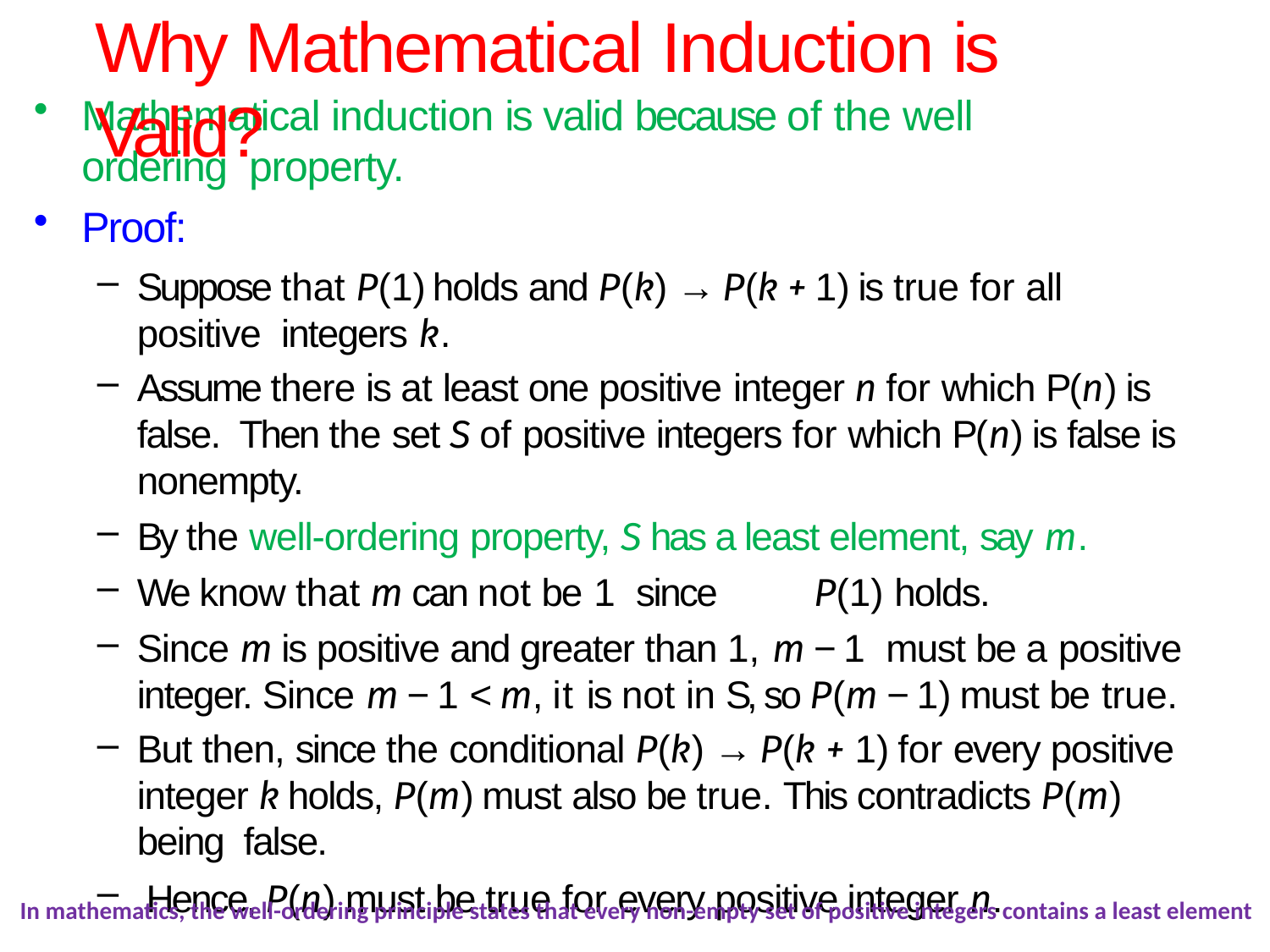

# Why Mathematical Induction is Valid?
Mathematical induction is valid because of the well ordering  property.
Proof:
Suppose that P(1) holds and P(k) → P(k + 1)  is true for all positive  integers k.
Assume there is at least one positive integer n for which P(n) is false.  Then the set S of positive integers for which P(n) is false is nonempty.
By the well-ordering property, S has a least element, say m.
We know that m can not be 1  since	P(1) holds.
Since m is positive and greater than 1,   m − 1  must be a positive
integer. Since m − 1 < m, it is not in S, so P(m − 1)  must be true.
But then, since the conditional P(k) → P(k + 1)  for every positive  integer k holds, P(m) must also be true. This contradicts P(m) being  false.
Hence, P(n) must be true for every positive integer n.
In mathematics, the well-ordering principle states that every non-empty set of positive integers contains a least element